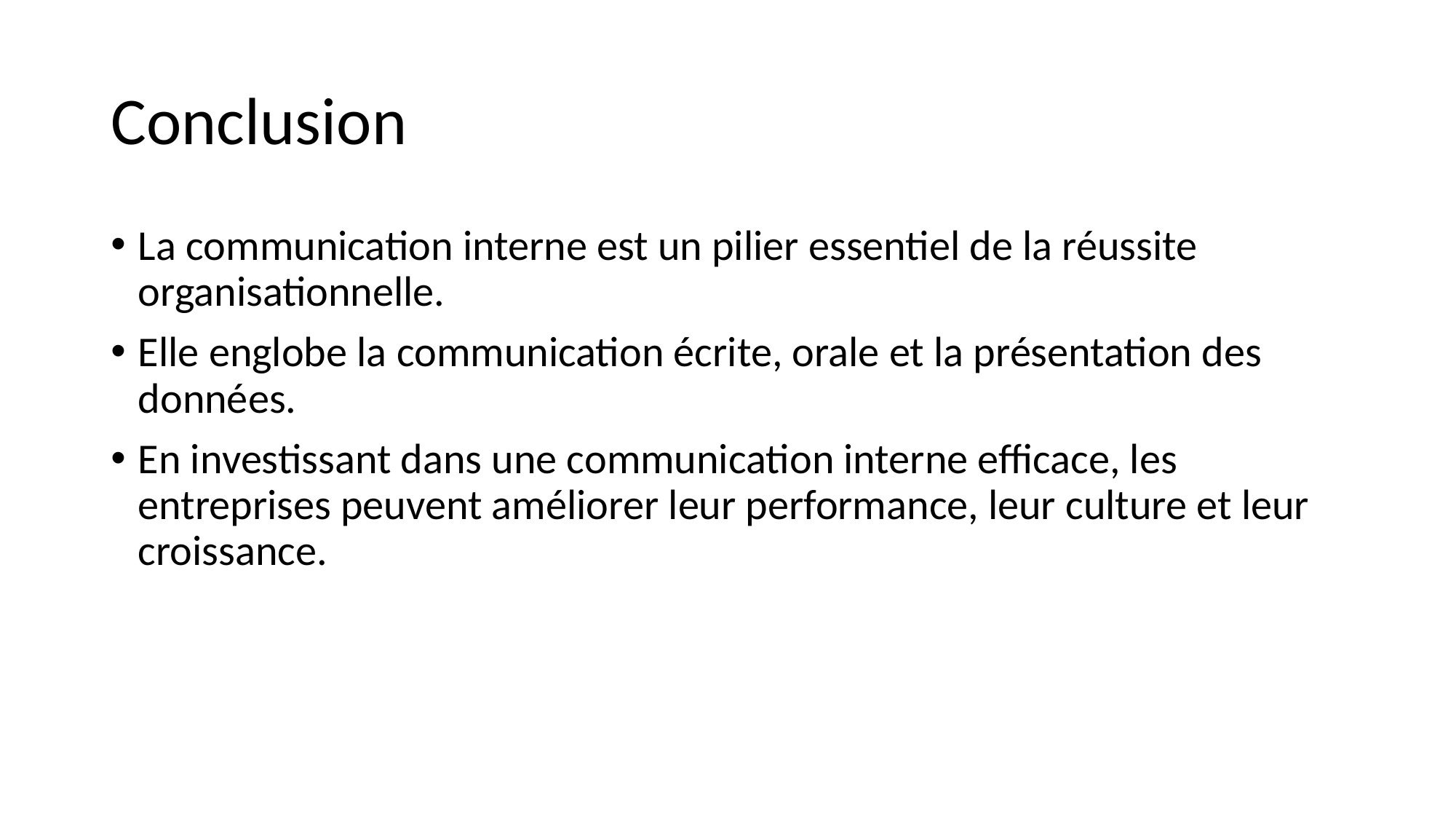

# Conclusion
La communication interne est un pilier essentiel de la réussite organisationnelle.
Elle englobe la communication écrite, orale et la présentation des données.
En investissant dans une communication interne efficace, les entreprises peuvent améliorer leur performance, leur culture et leur croissance.